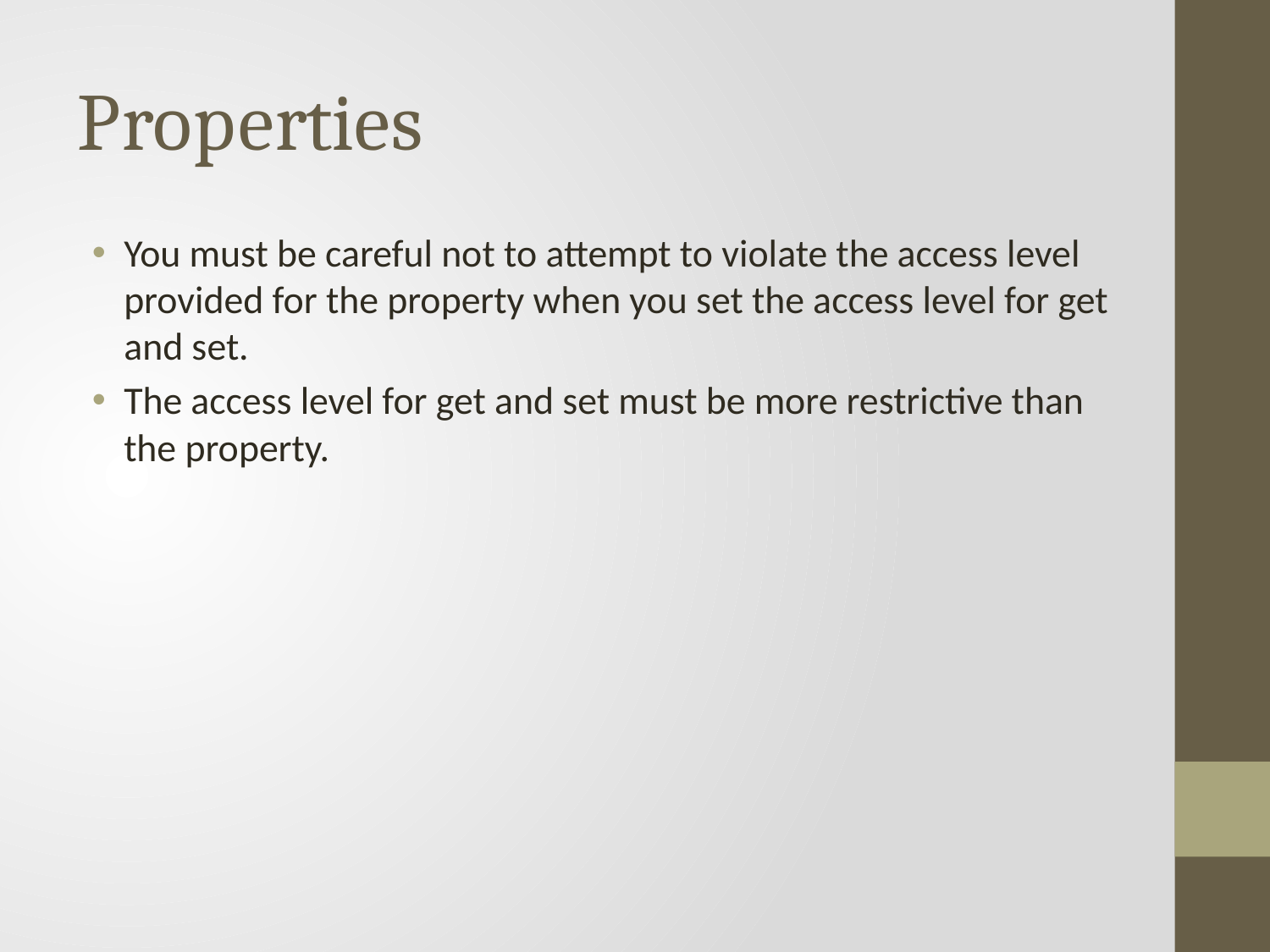

# Properties
You must be careful not to attempt to violate the access level provided for the property when you set the access level for get and set.
The access level for get and set must be more restrictive than the property.